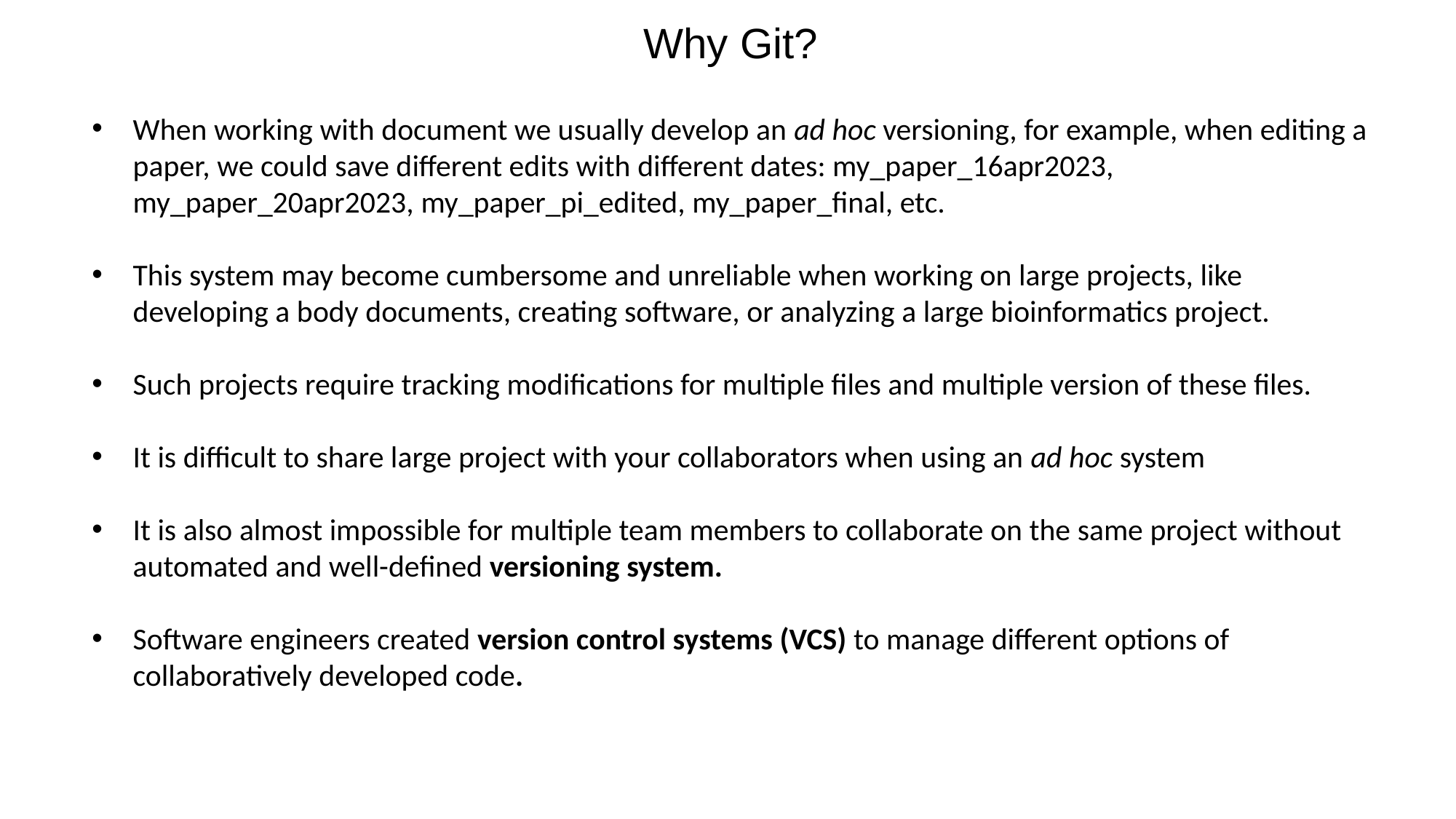

Why Git?
When working with document we usually develop an ad hoc versioning, for example, when editing a paper, we could save different edits with different dates: my_paper_16apr2023, my_paper_20apr2023, my_paper_pi_edited, my_paper_final, etc.

This system may become cumbersome and unreliable when working on large projects, like developing a body documents, creating software, or analyzing a large bioinformatics project.

Such projects require tracking modifications for multiple files and multiple version of these files.

It is difficult to share large project with your collaborators when using an ad hoc system

It is also almost impossible for multiple team members to collaborate on the same project without automated and well-defined versioning system.

Software engineers created version control systems (VCS) to manage different options of collaboratively developed code.